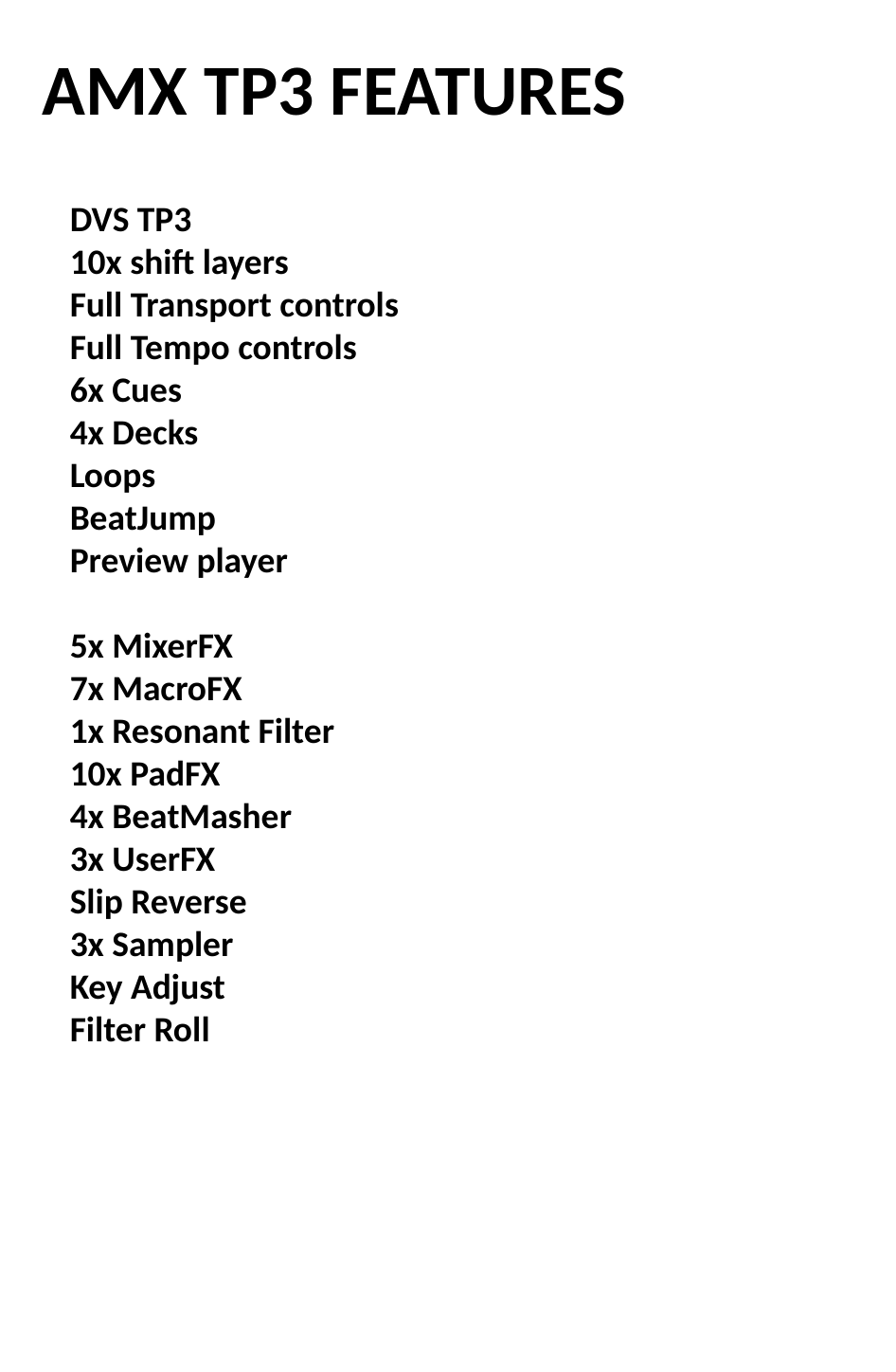

AMX TP3 FEATURES
DVS TP3
10x shift layers
Full Transport controls
Full Tempo controls
6x Cues
4x Decks
Loops
BeatJump
Preview player

5x MixerFX
7x MacroFX
1x Resonant Filter
10x PadFX
4x BeatMasher
3x UserFX
Slip Reverse
3x Sampler
Key Adjust
Filter Roll